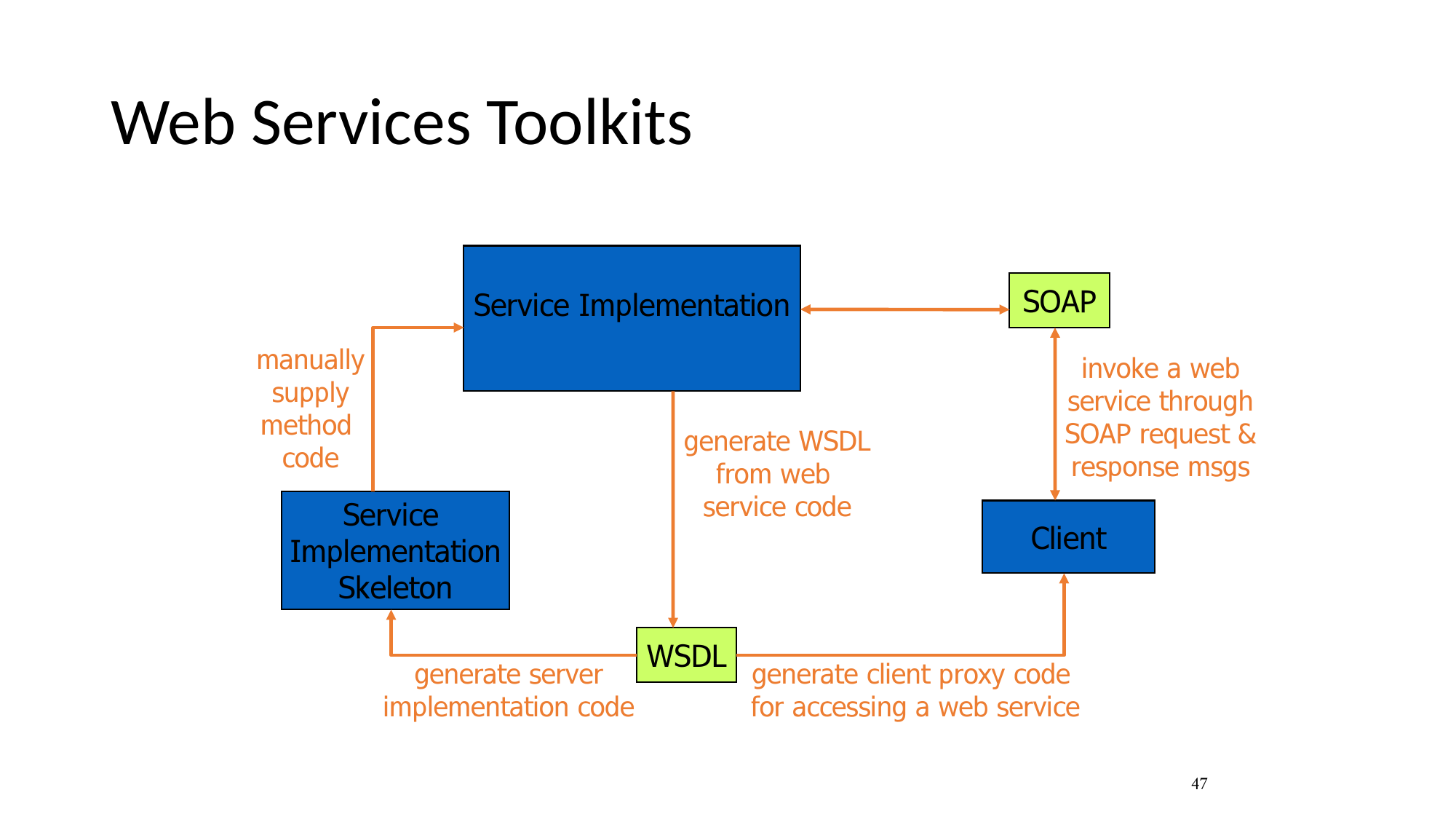

Web Services Toolkits
Service Implementation
SOAP

manually
supply
method
code
invoke a web
 service through
SOAP request &
response msgs

generate WSDL
from web
service code
Service
Implementation
Skeleton
Client

WSDL
generate server
implementation code
generate client proxy code
for accessing a web service
47